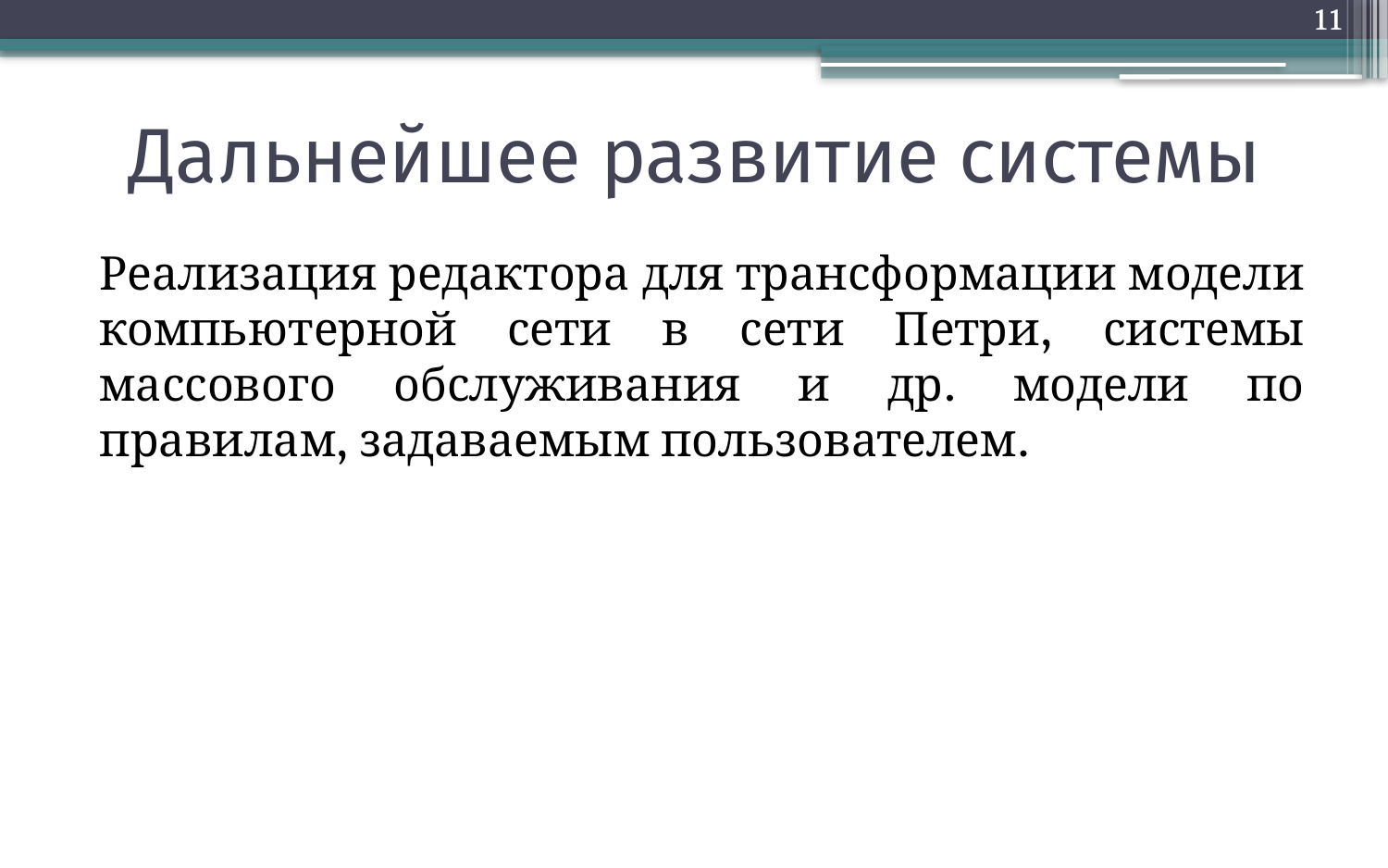

11
# Дальнейшее развитие системы
Реализация редактора для трансформации модели компьютерной сети в сети Петри, системы массового обслуживания и др. модели по правилам, задаваемым пользователем.